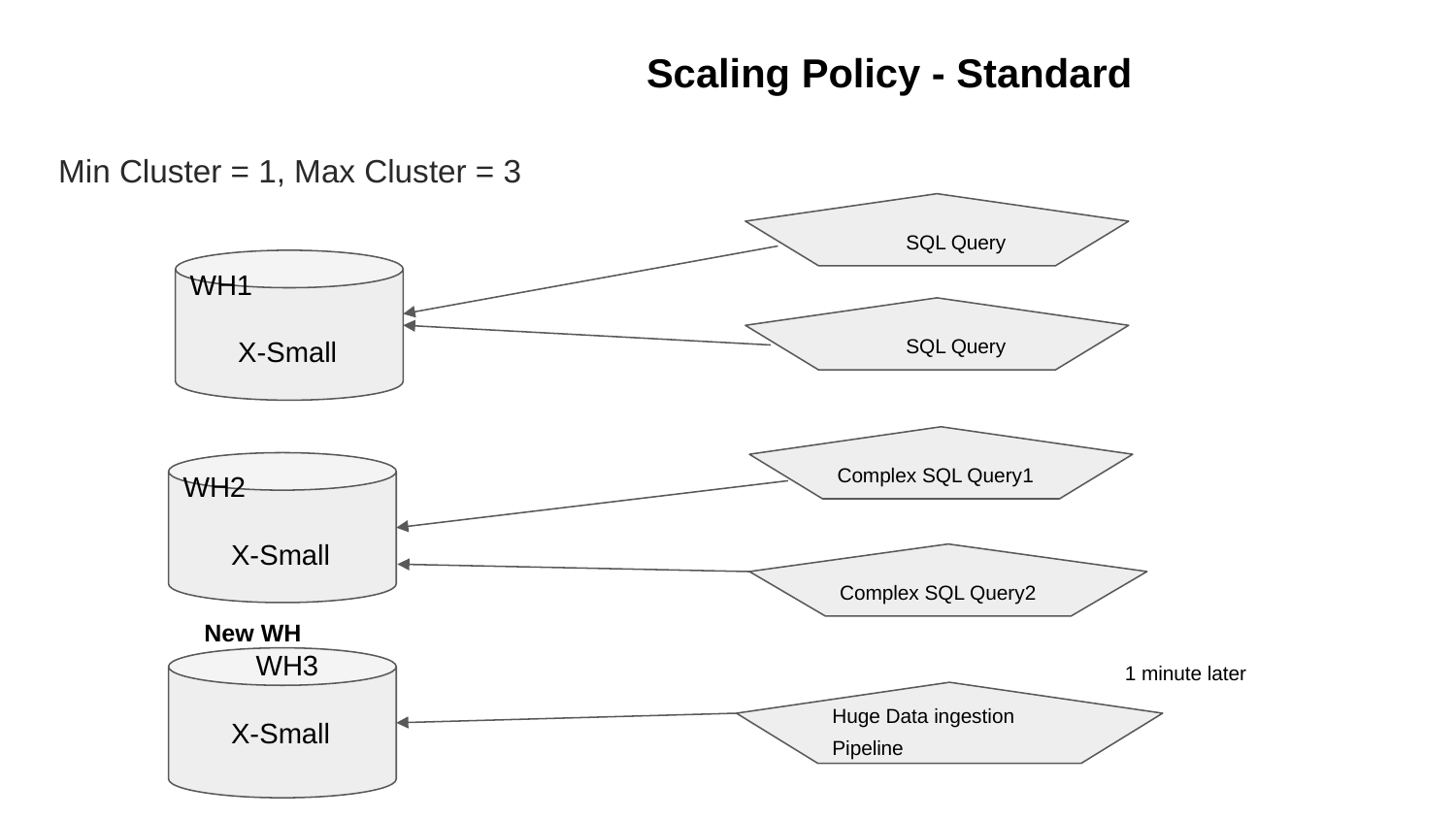

# Scaling Policy - Standard
Min Cluster = 1, Max Cluster = 3

SQL Query
	WH1

      X-Small

SQL Query
Complex SQL Query1
	WH2

      X-Small

Complex SQL Query2
New WH
WH3

      X-Small

1 minute later
Huge Data ingestion Pipeline